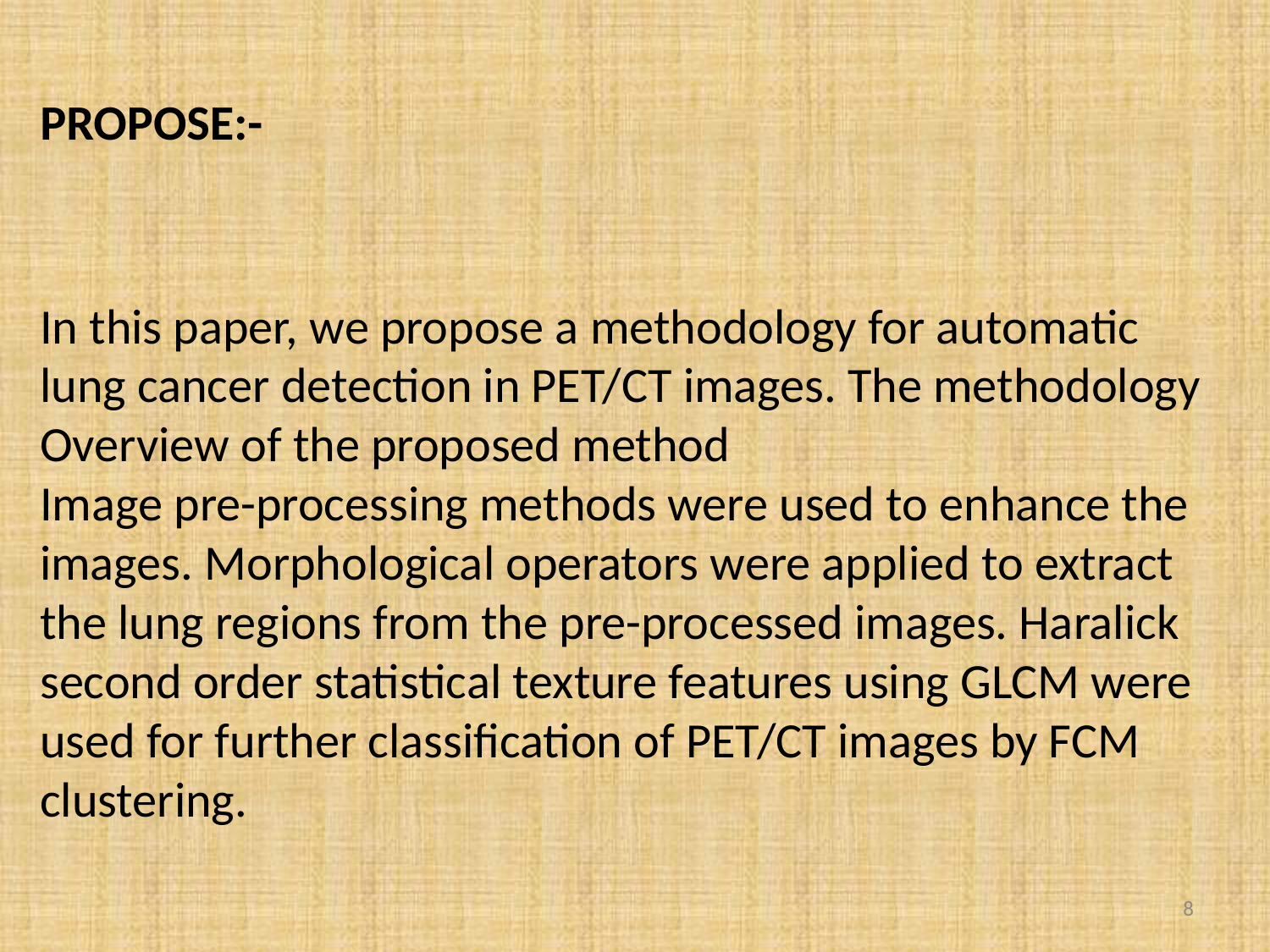

PROPOSE:-
In this paper, we propose a methodology for automatic
lung cancer detection in PET/CT images. The methodology Overview of the proposed method
Image pre-processing methods were used to enhance the images. Morphological operators were applied to extract the lung regions from the pre-processed images. Haralick second order statistical texture features using GLCM were used for further classification of PET/CT images by FCM clustering.
8